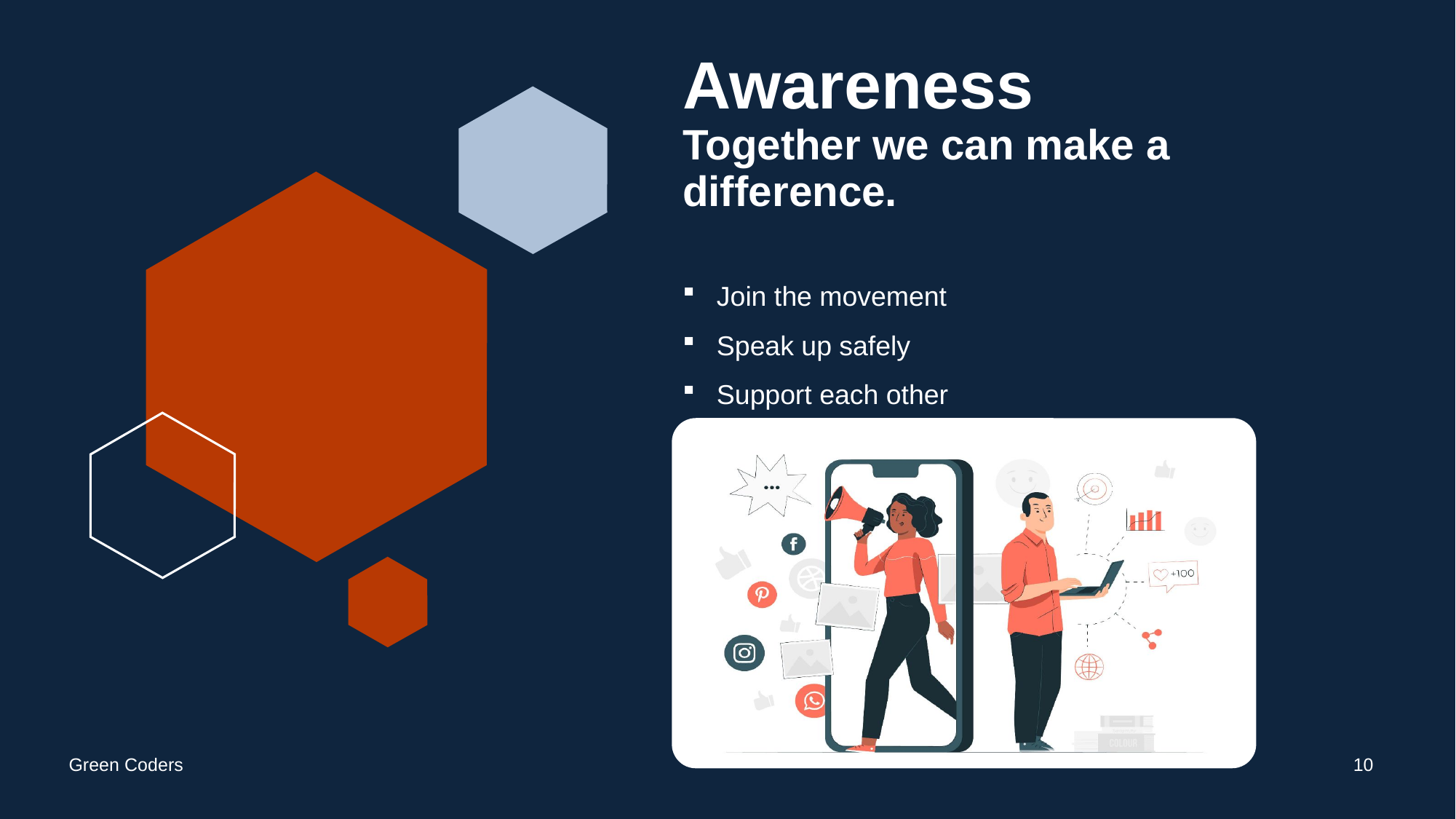

# Awareness Together we can make a difference.
Join the movement
Speak up safely
Support each other

10
Green Coders